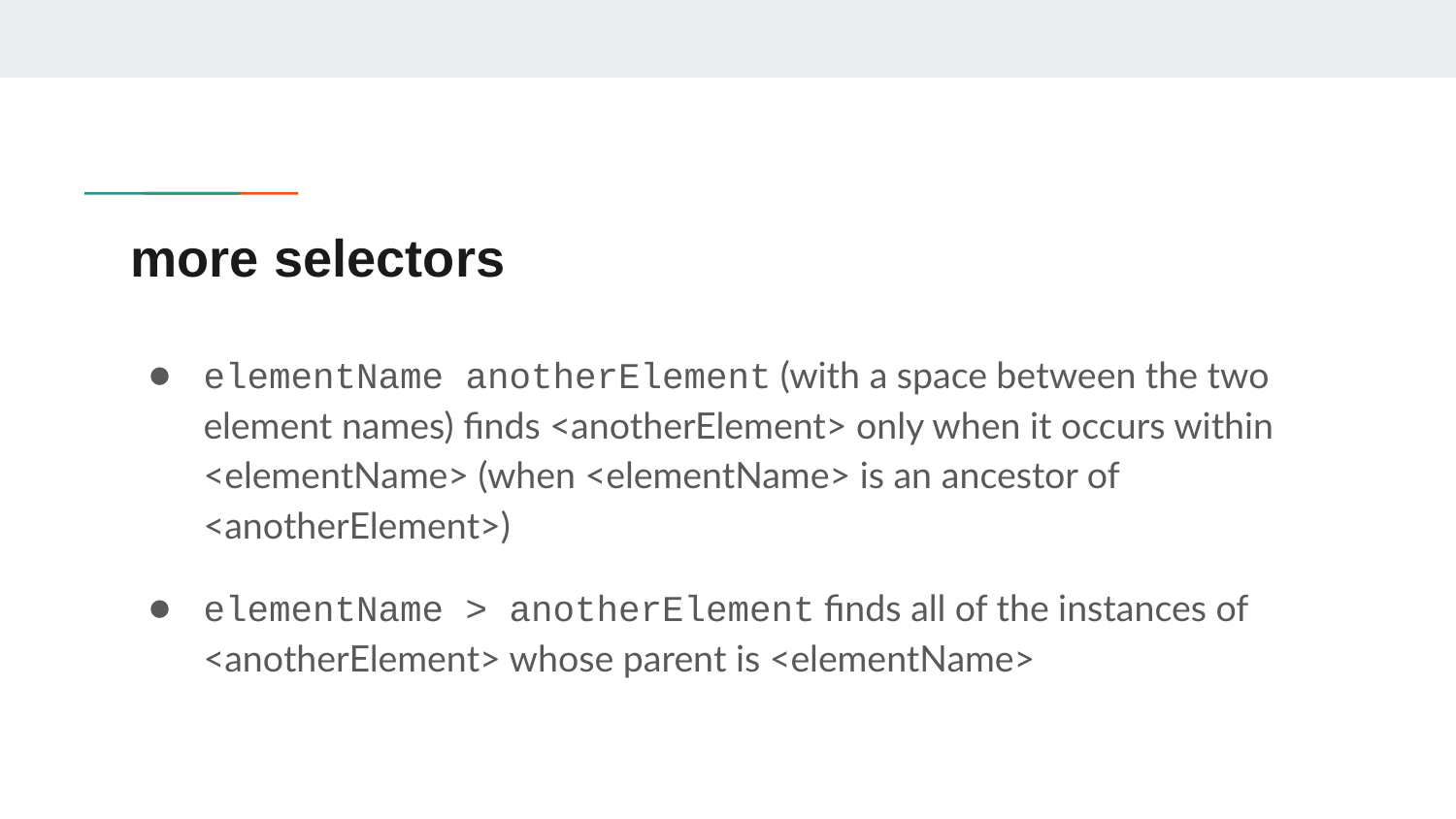

# more selectors
elementName anotherElement (with a space between the two element names) finds <anotherElement> only when it occurs within <elementName> (when <elementName> is an ancestor of <anotherElement>)
elementName > anotherElement finds all of the instances of <anotherElement> whose parent is <elementName>